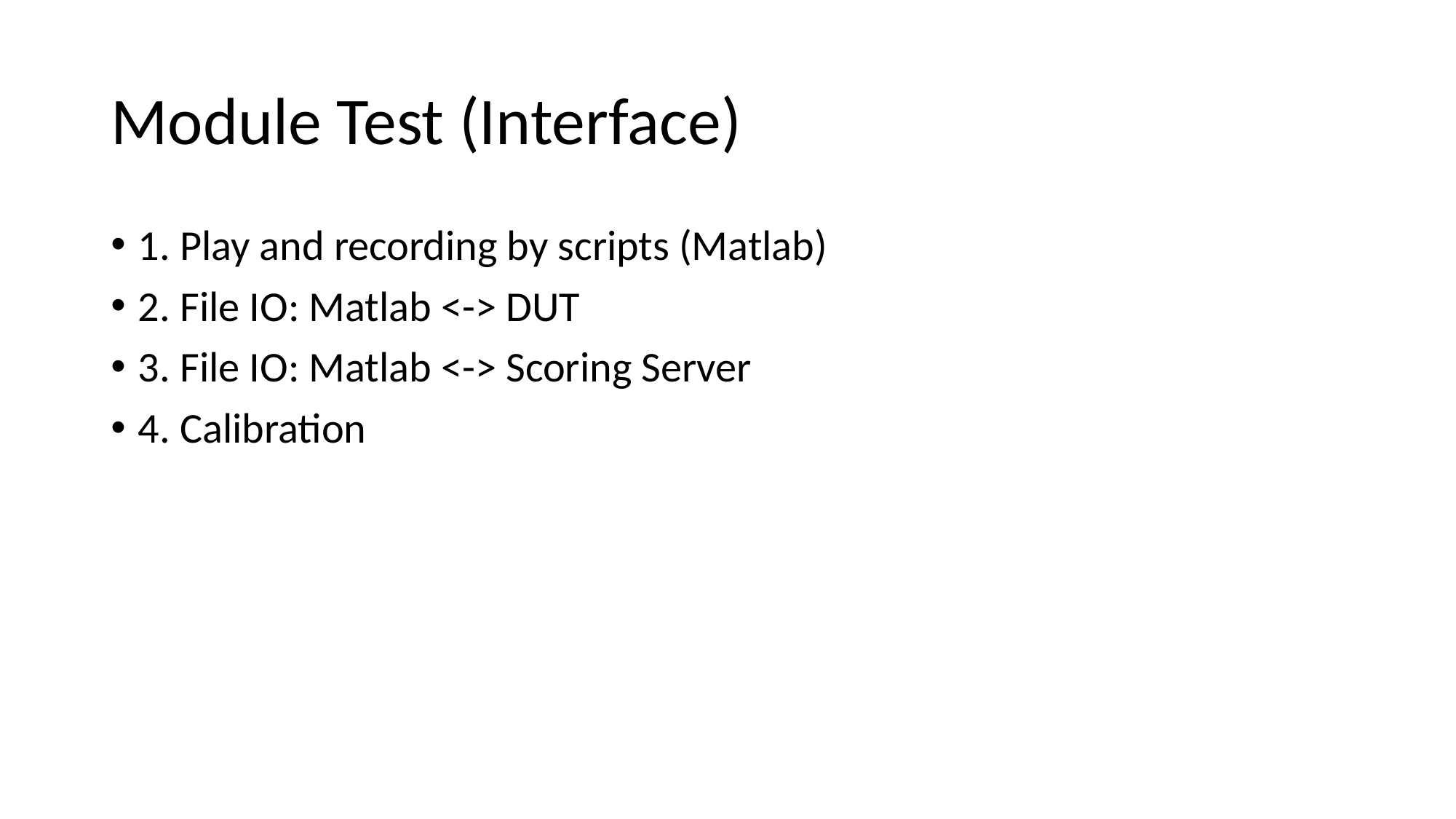

# Module Test (Interface)
1. Play and recording by scripts (Matlab)
2. File IO: Matlab <-> DUT
3. File IO: Matlab <-> Scoring Server
4. Calibration